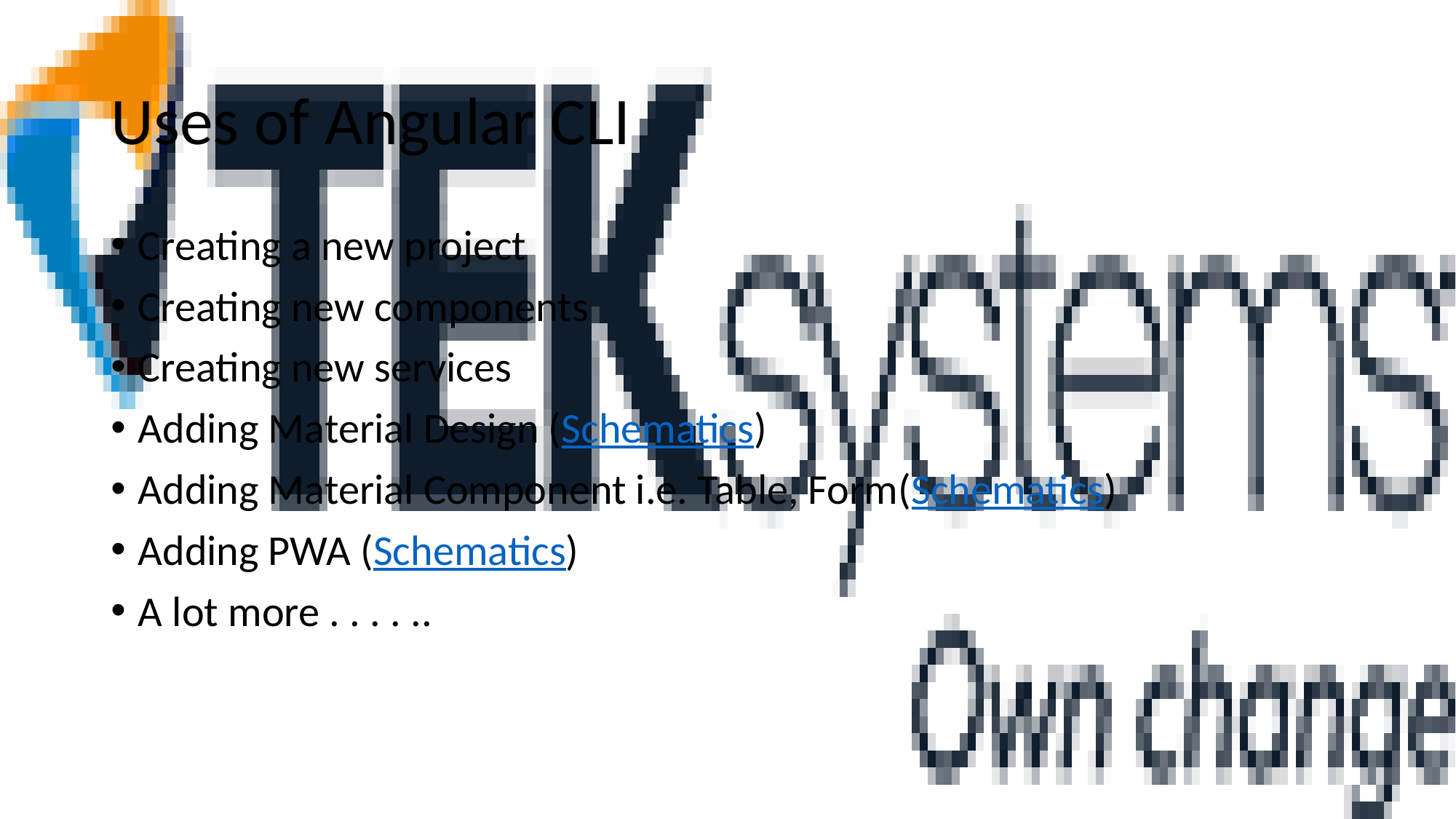

# Uses of Angular CLI
Creating a new project
Creating new components
Creating new services
Adding Material Design (Schematics)
Adding Material Component i.e. Table, Form(Schematics)
Adding PWA (Schematics)
A lot more . . . . ..